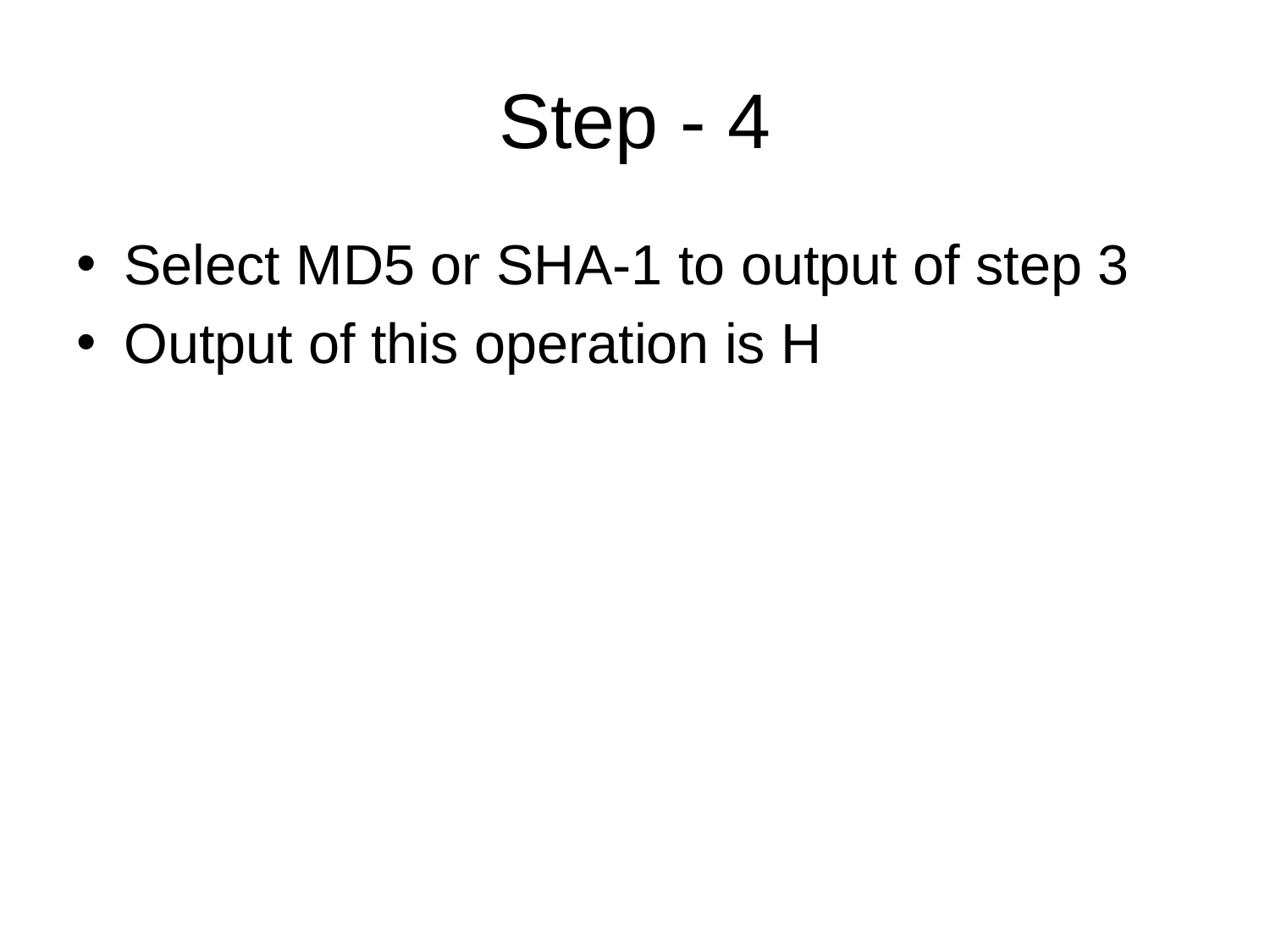

# Step - 4
Select MD5 or SHA-1 to output of step 3
Output of this operation is H